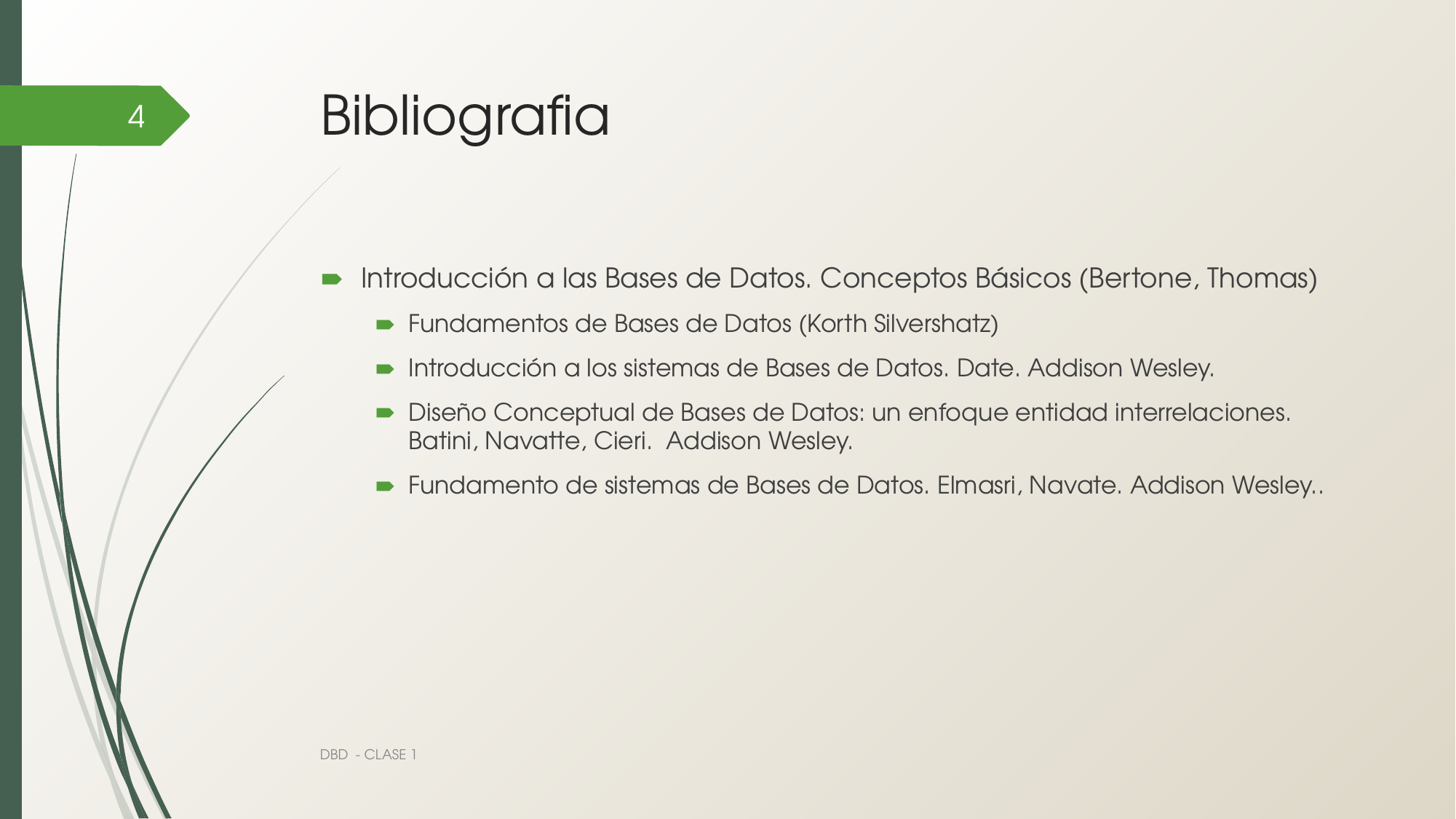

# Bibliografia
4
Introducción a las Bases de Datos. Conceptos Básicos (Bertone, Thomas)
Fundamentos de Bases de Datos (Korth Silvershatz)
Introducción a los sistemas de Bases de Datos. Date. Addison Wesley.
Diseño Conceptual de Bases de Datos: un enfoque entidad interrelaciones.  Batini, Navatte, Cieri.  Addison Wesley.
Fundamento de sistemas de Bases de Datos. Elmasri, Navate. Addison Wesley..

DBD  - CLASE 1